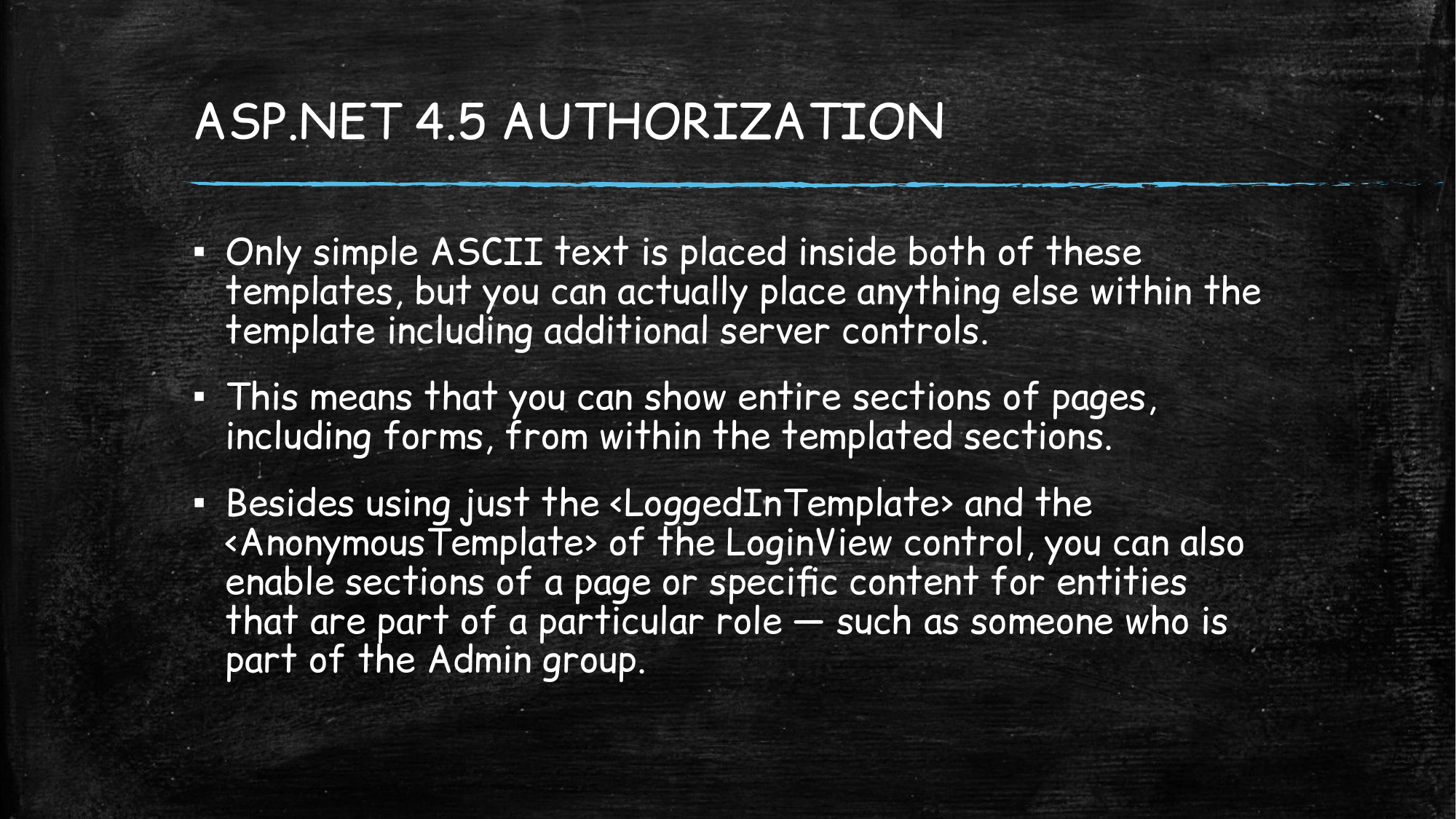

# ASP.NET 4.5 AUTHORIZATION
Only simple ASCII text is placed inside both of these templates, but you can actually place anything else within the template including additional server controls.
This means that you can show entire sections of pages, including forms, from within the templated sections.
Besides using just the <LoggedInTemplate> and the <AnonymousTemplate> of the LoginView control, you can also enable sections of a page or speciﬁc content for entities that are part of a particular role — such as someone who is part of the Admin group.